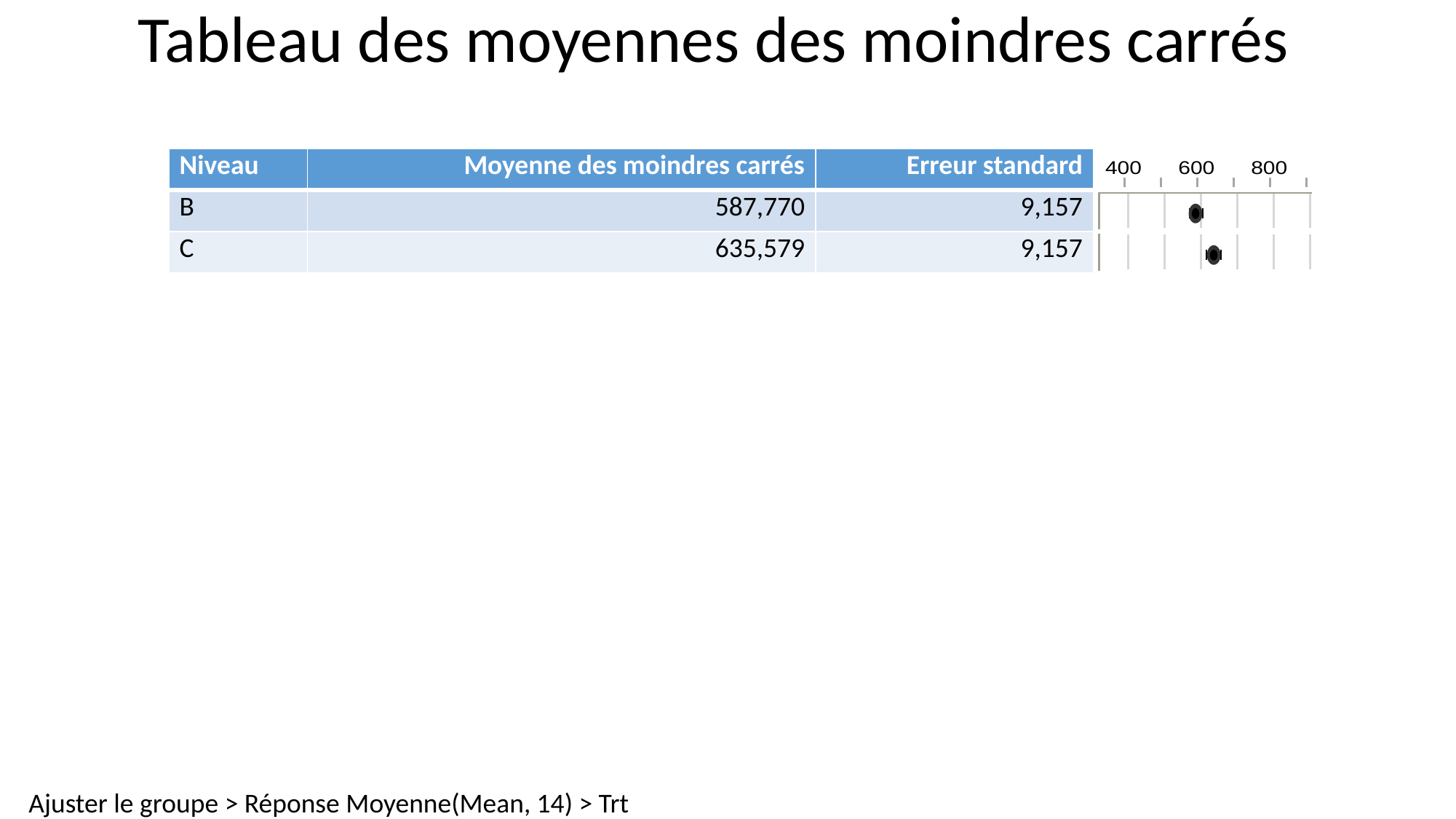

# Tableau des moyennes des moindres carrés
| Niveau | Moyenne des moindres carrés | Erreur standard |  |
| --- | --- | --- | --- |
| B | 587,770 | 9,157 |  |
| C | 635,579 | 9,157 |  |
Ajuster le groupe > Réponse Moyenne(Mean, 14) > Trt